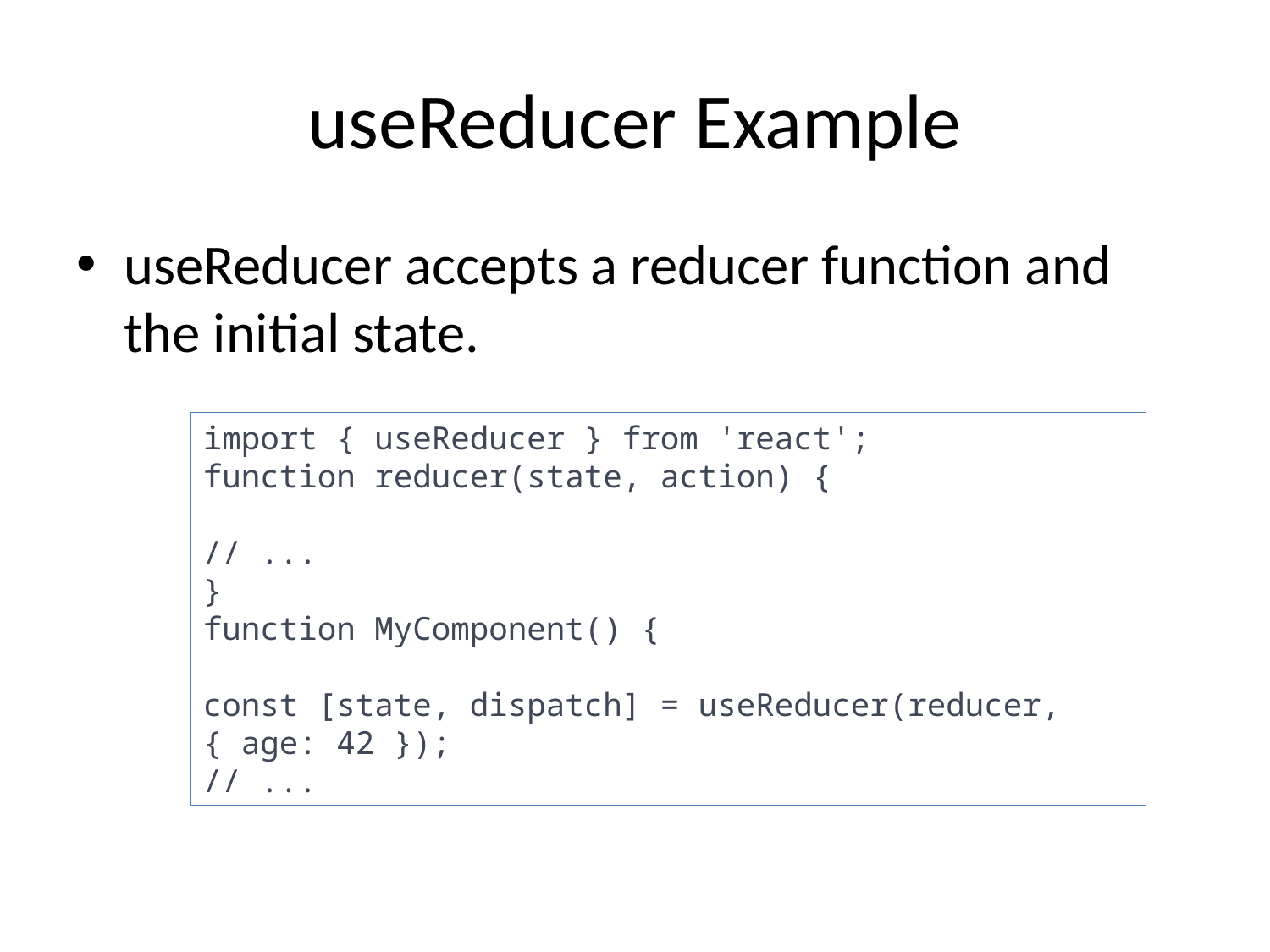

# useReducer Example
useReducer accepts a reducer function and the initial state.
import { useReducer } from 'react';
function reducer(state, action) {
// ...
}
function MyComponent() {
const [state, dispatch] = useReducer(reducer, { age: 42 });
// ...